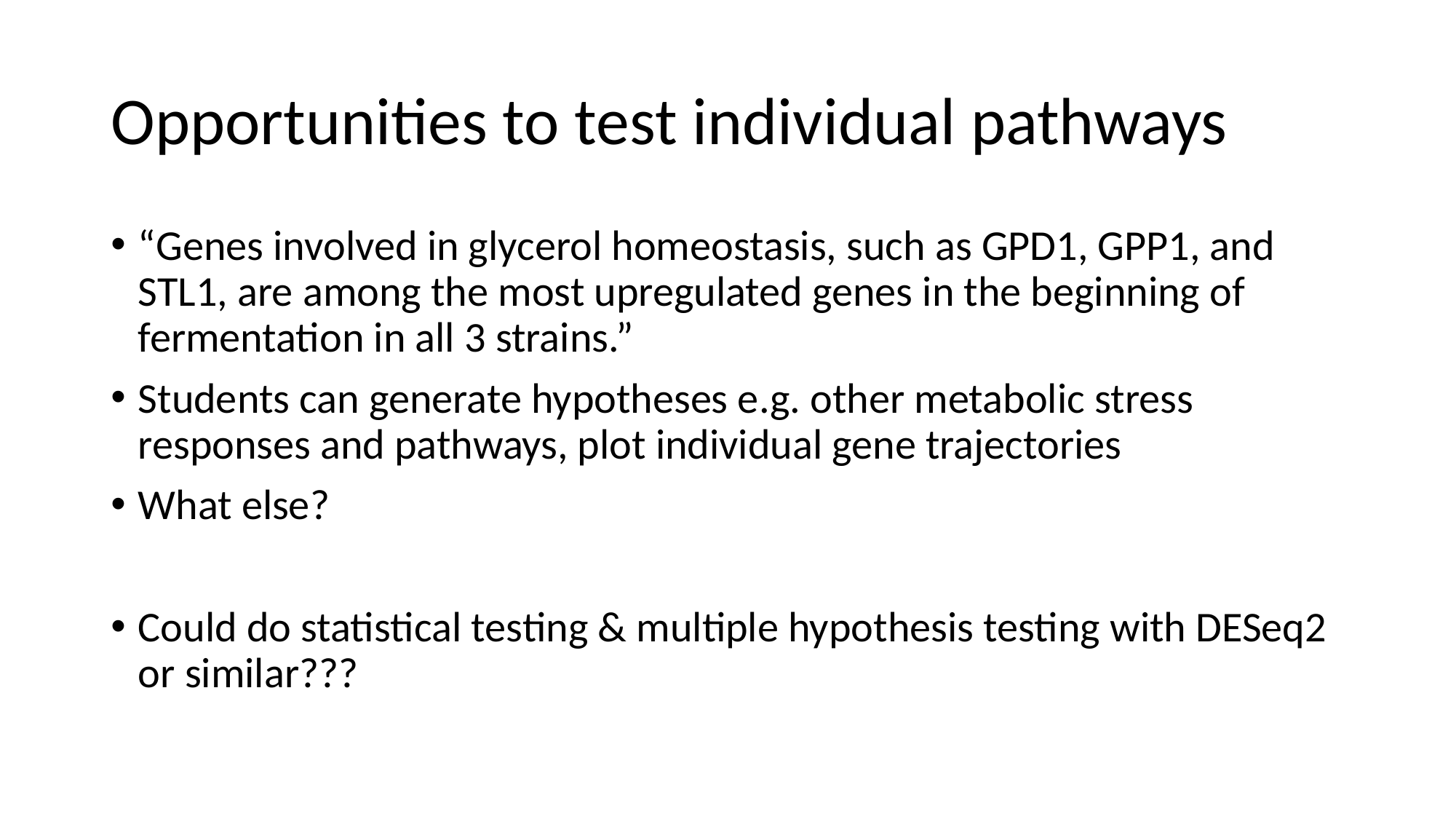

# Opportunities to test individual pathways
“Genes involved in glycerol homeostasis, such as GPD1, GPP1, and STL1, are among the most upregulated genes in the beginning of fermentation in all 3 strains.”
Students can generate hypotheses e.g. other metabolic stress responses and pathways, plot individual gene trajectories
What else?

Could do statistical testing & multiple hypothesis testing with DESeq2 or similar???